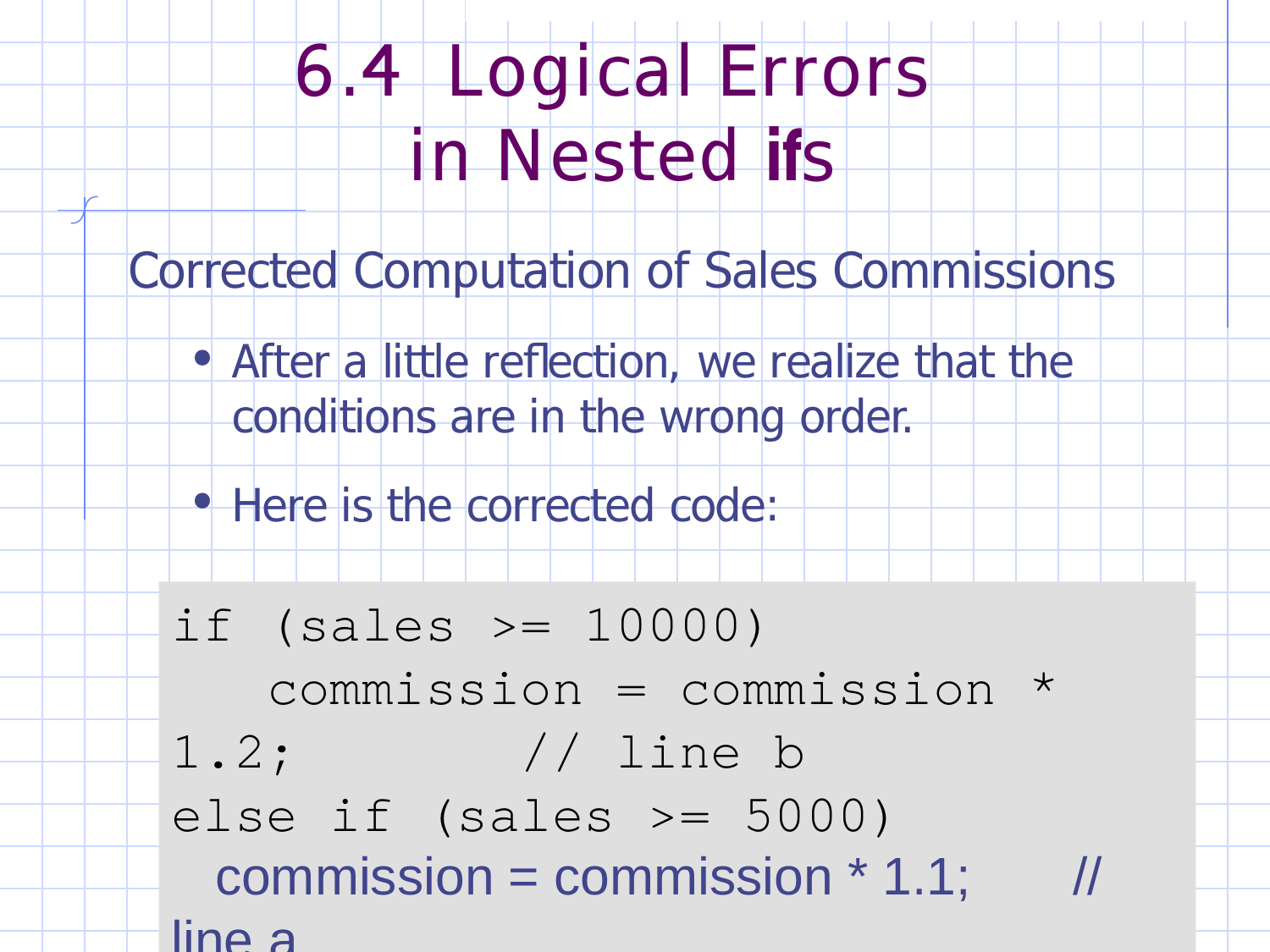

# 6.4  Logical Errors in Nested ifs
Corrected Computation of Sales Commissions

After a little reflection, we realize that the conditions are in the wrong order.

Here is the corrected code:

if (sales >= 10000)
   commission = commission * 1.2;       // line b
else if (sales >= 5000)
   commission = commission * 1.1;       // line a